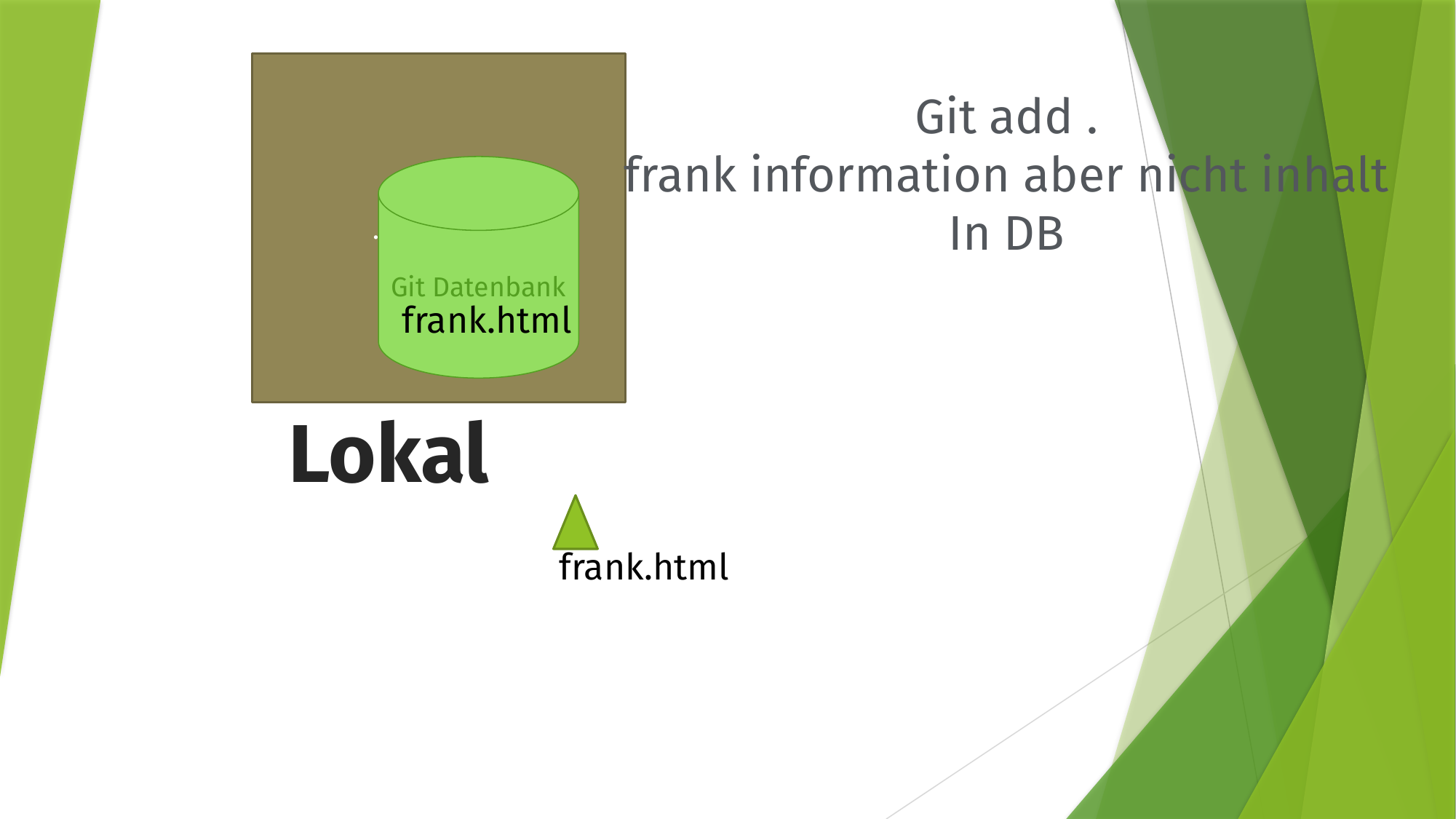

.git Ordner
Git add .
frank information aber nicht inhalt
In DB
Git Datenbank
frank.html
Lokal

frank.html